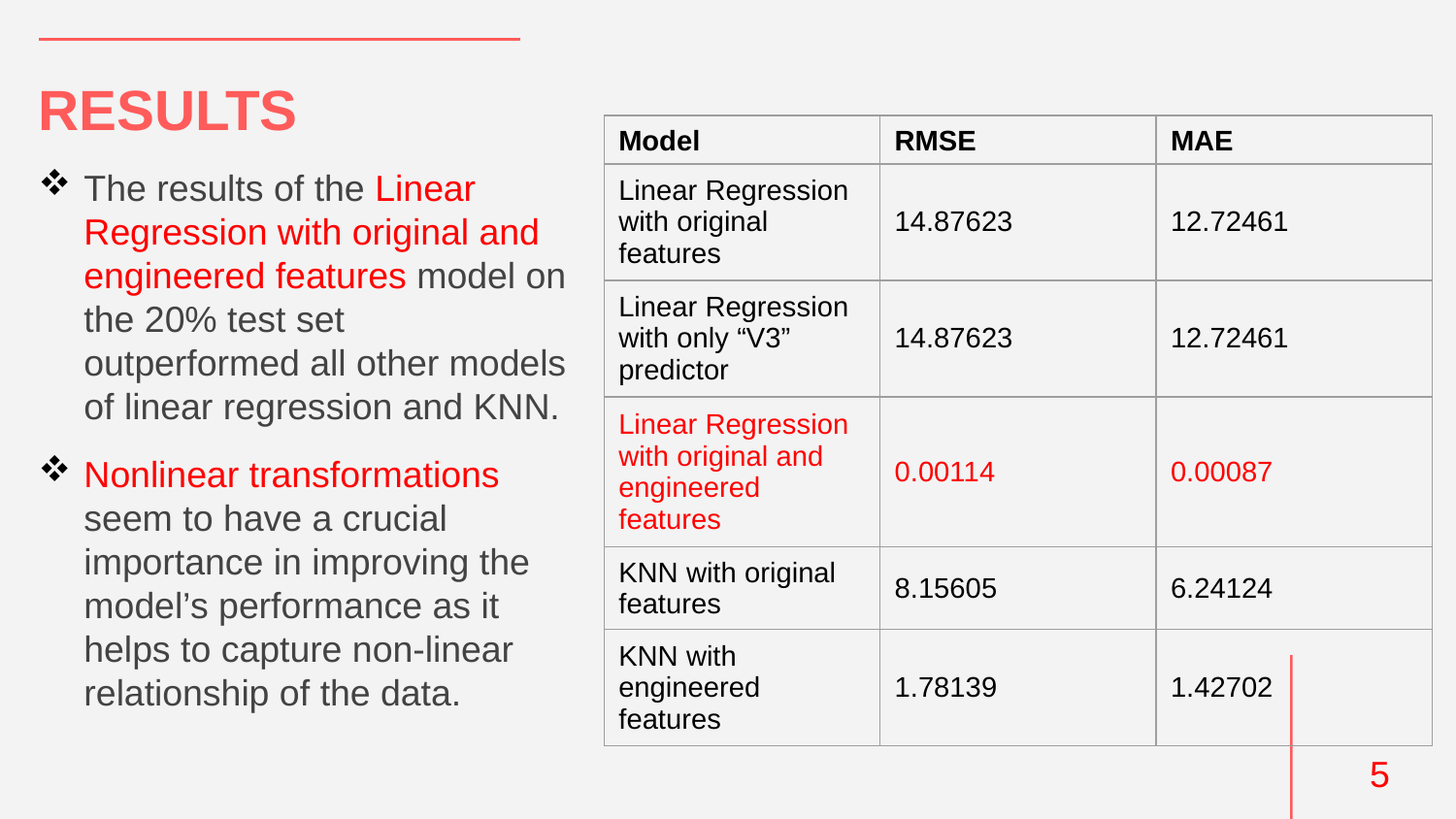

# RESULTS
| Model | RMSE | MAE |
| --- | --- | --- |
| Linear Regression with original features | 14.87623 | 12.72461 |
| Linear Regression with only “V3” predictor | 14.87623 | 12.72461 |
| Linear Regression with original and engineered features | 0.00114 | 0.00087 |
| KNN with original features | 8.15605 | 6.24124 |
| KNN with engineered features | 1.78139 | 1.42702 |
The results of the Linear Regression with original and engineered features model on the 20% test set outperformed all other models of linear regression and KNN.
Nonlinear transformations seem to have a crucial importance in improving the model’s performance as it helps to capture non-linear relationship of the data.
5